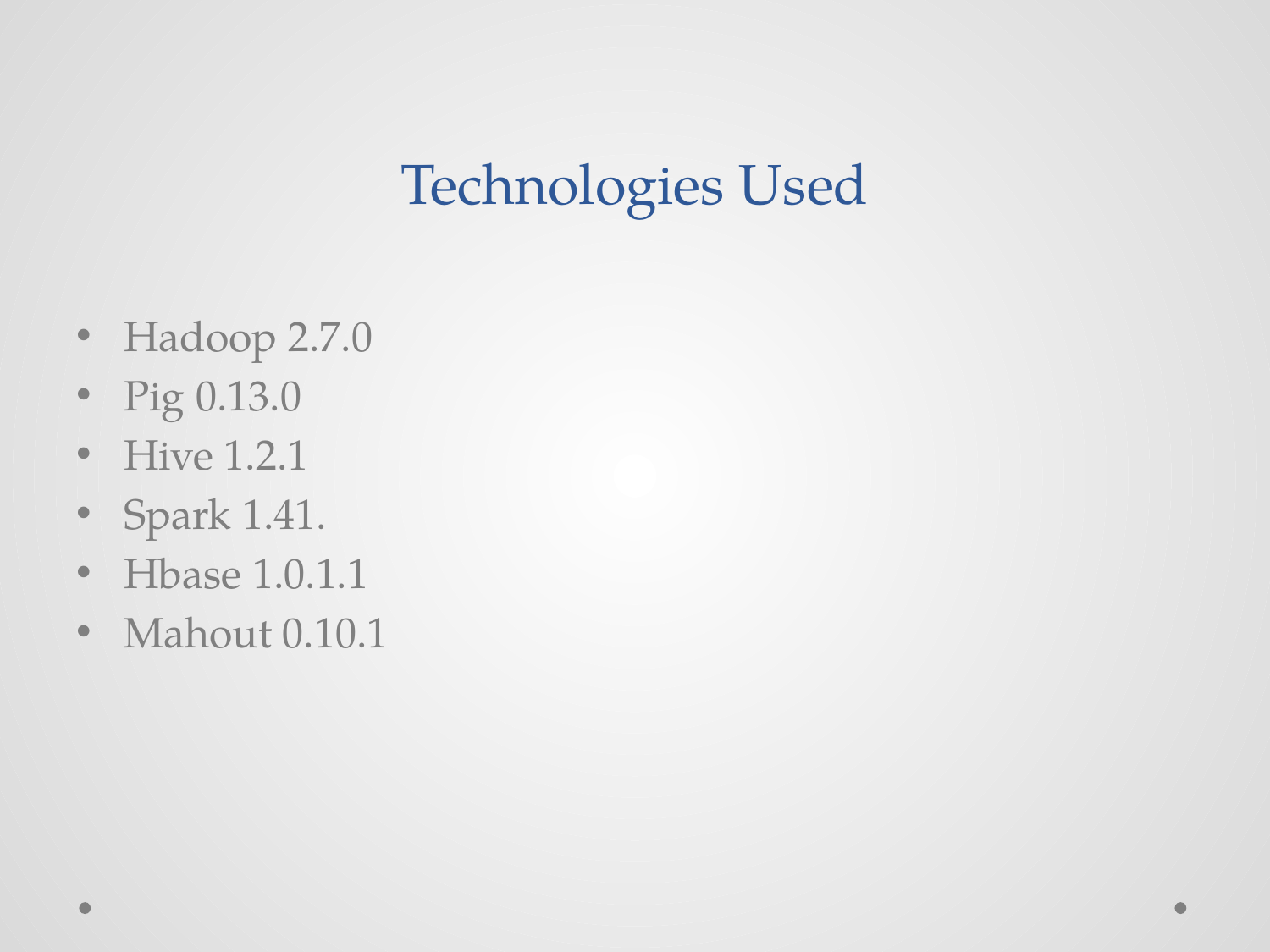

# Technologies Used
Hadoop 2.7.0
Pig 0.13.0
Hive 1.2.1
Spark 1.41.
Hbase 1.0.1.1
Mahout 0.10.1